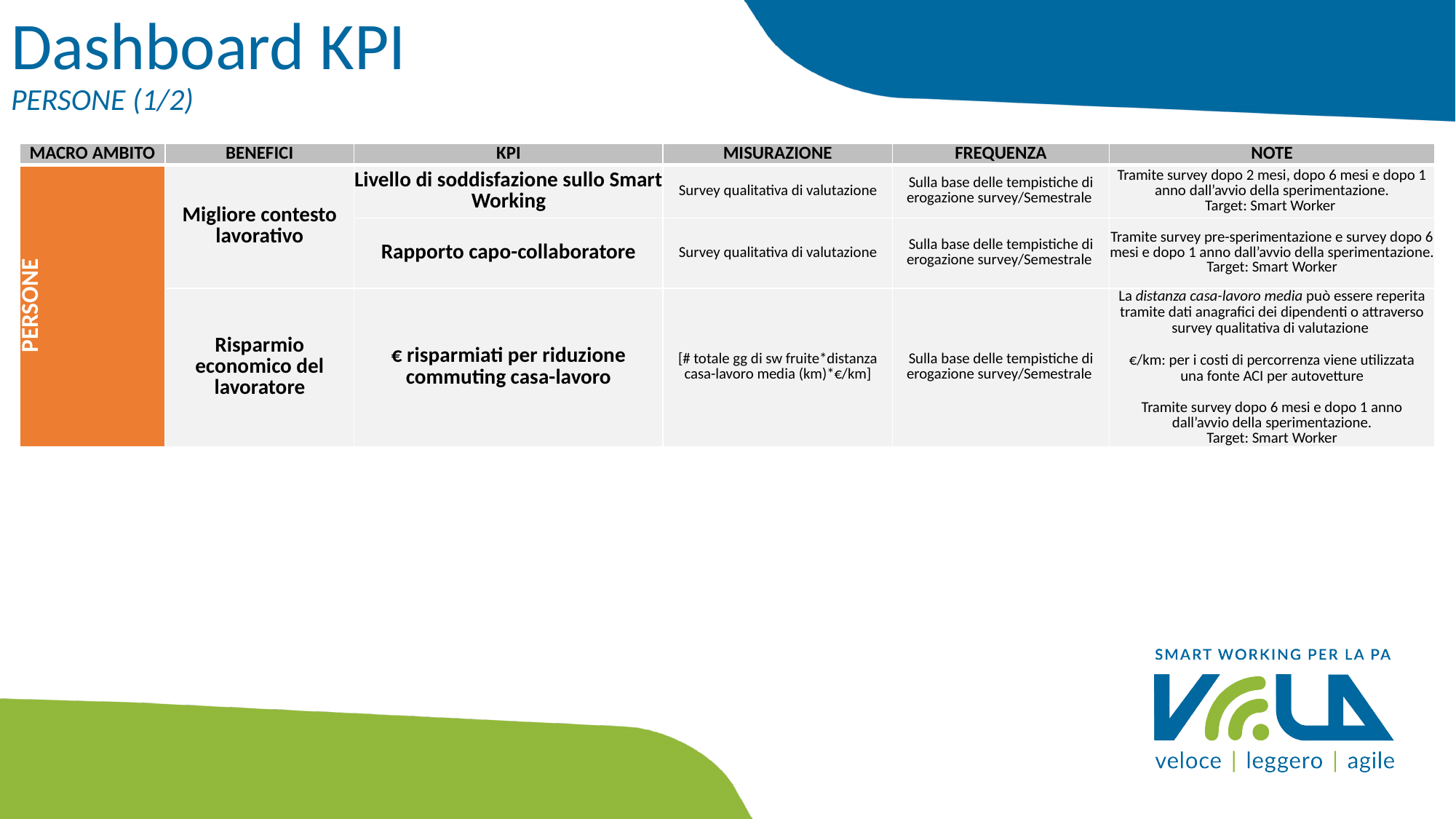

# Dashboard KPI PERSONE (1/2)
| MACRO AMBITO | BENEFICI | KPI | MISURAZIONE | FREQUENZA | NOTE |
| --- | --- | --- | --- | --- | --- |
| PERSONE | Migliore contesto lavorativo | Livello di soddisfazione sullo Smart Working | Survey qualitativa di valutazione | Sulla base delle tempistiche di erogazione survey/Semestrale | Tramite survey dopo 2 mesi, dopo 6 mesi e dopo 1 anno dall’avvio della sperimentazione. Target: Smart Worker |
|  |  | Rapporto capo-collaboratore | Survey qualitativa di valutazione | Sulla base delle tempistiche di erogazione survey/Semestrale | Tramite survey pre-sperimentazione e survey dopo 6 mesi e dopo 1 anno dall’avvio della sperimentazione. Target: Smart Worker |
|  | Risparmio economico del lavoratore | € risparmiati per riduzione commuting casa-lavoro | [# totale gg di sw fruite\*distanza casa-lavoro media (km)\*€/km] | Sulla base delle tempistiche di erogazione survey/Semestrale | La distanza casa-lavoro media può essere reperita tramite dati anagrafici dei dipendenti o attraverso survey qualitativa di valutazione €/km: per i costi di percorrenza viene utilizzata una fonte ACI per autovetture Tramite survey dopo 6 mesi e dopo 1 anno dall’avvio della sperimentazione. Target: Smart Worker |